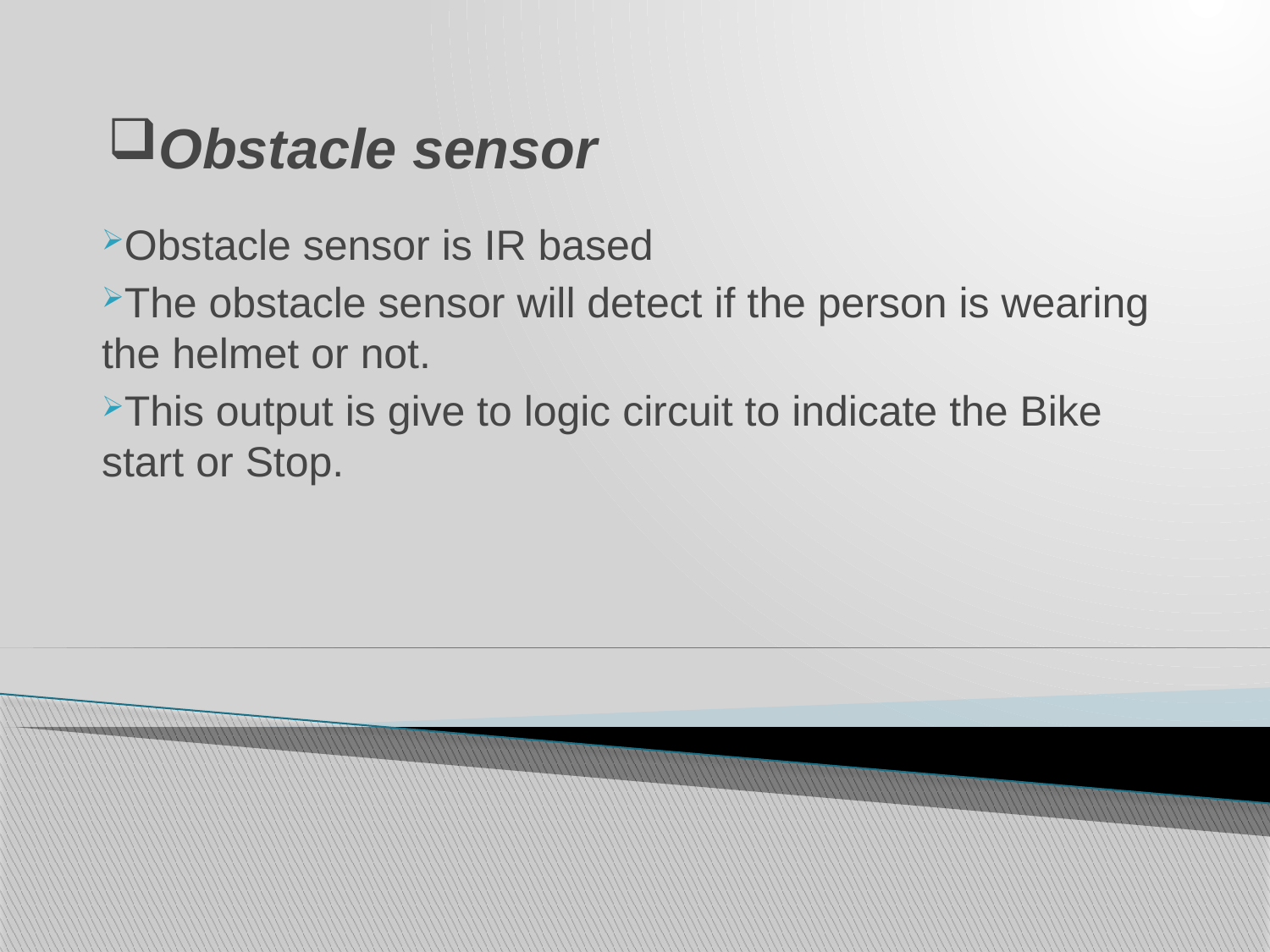

# Obstacle sensor
Obstacle sensor is IR based
The obstacle sensor will detect if the person is wearing the helmet or not.
This output is give to logic circuit to indicate the Bike start or Stop.